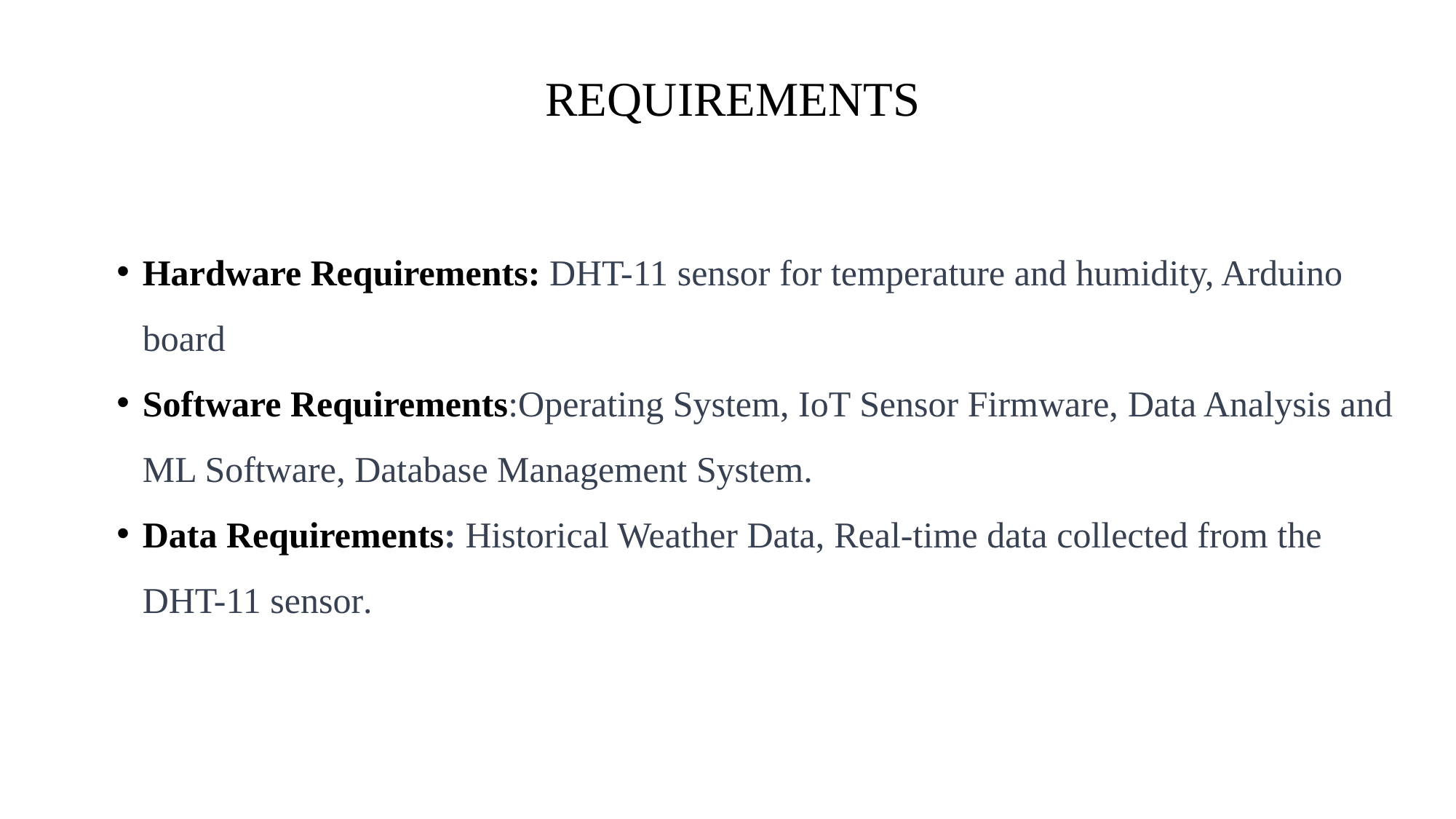

REQUIREMENTS
Hardware Requirements: DHT-11 sensor for temperature and humidity, Arduino board
Software Requirements:Operating System, IoT Sensor Firmware, Data Analysis and ML Software, Database Management System.
Data Requirements: Historical Weather Data, Real-time data collected from the DHT-11 sensor.